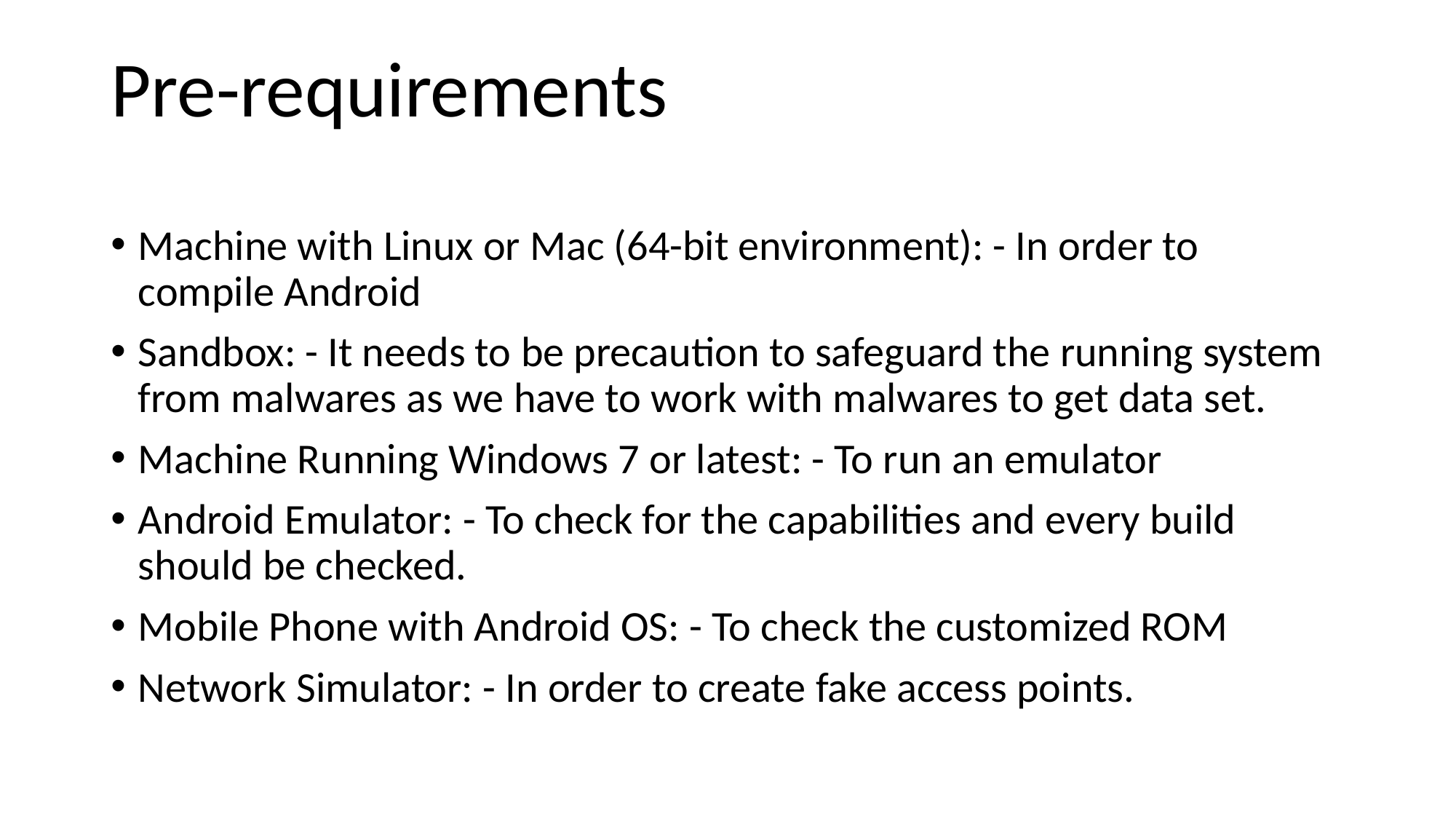

# Pre-requirements
Machine with Linux or Mac (64-bit environment): - In order to compile Android
Sandbox: - It needs to be precaution to safeguard the running system from malwares as we have to work with malwares to get data set.
Machine Running Windows 7 or latest: - To run an emulator
Android Emulator: - To check for the capabilities and every build should be checked.
Mobile Phone with Android OS: - To check the customized ROM
Network Simulator: - In order to create fake access points.